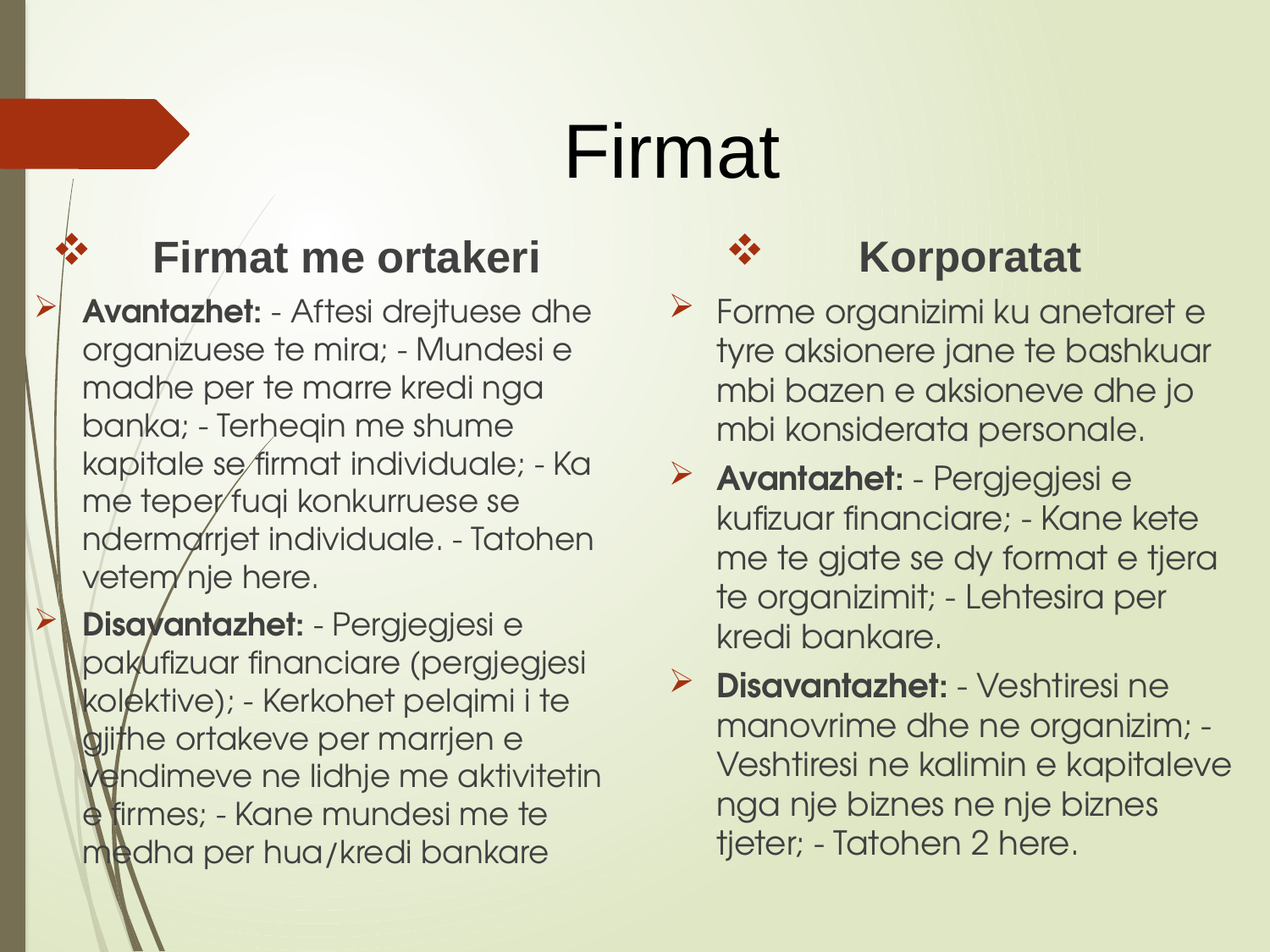

# Firmat
Firmat me ortakeri
Avantazhet: - Aftesi drejtuese dhe organizuese te mira; - Mundesi e madhe per te marre kredi nga banka; - Terheqin me shume kapitale se firmat individuale; - Ka me teper fuqi konkurruese se ndermarrjet individuale. - Tatohen vetem nje here.
Disavantazhet: - Pergjegjesi e pakufizuar financiare (pergjegjesi kolektive); - Kerkohet pelqimi i te gjithe ortakeve per marrjen e vendimeve ne lidhje me aktivitetin e firmes; - Kane mundesi me te medha per hua/kredi bankare
Korporatat
Forme organizimi ku anetaret e tyre aksionere jane te bashkuar mbi bazen e aksioneve dhe jo mbi konsiderata personale.
Avantazhet: - Pergjegjesi e kufizuar financiare; - Kane kete me te gjate se dy format e tjera te organizimit; - Lehtesira per kredi bankare.
Disavantazhet: - Veshtiresi ne manovrime dhe ne organizim; - Veshtiresi ne kalimin e kapitaleve nga nje biznes ne nje biznes tjeter; - Tatohen 2 here.